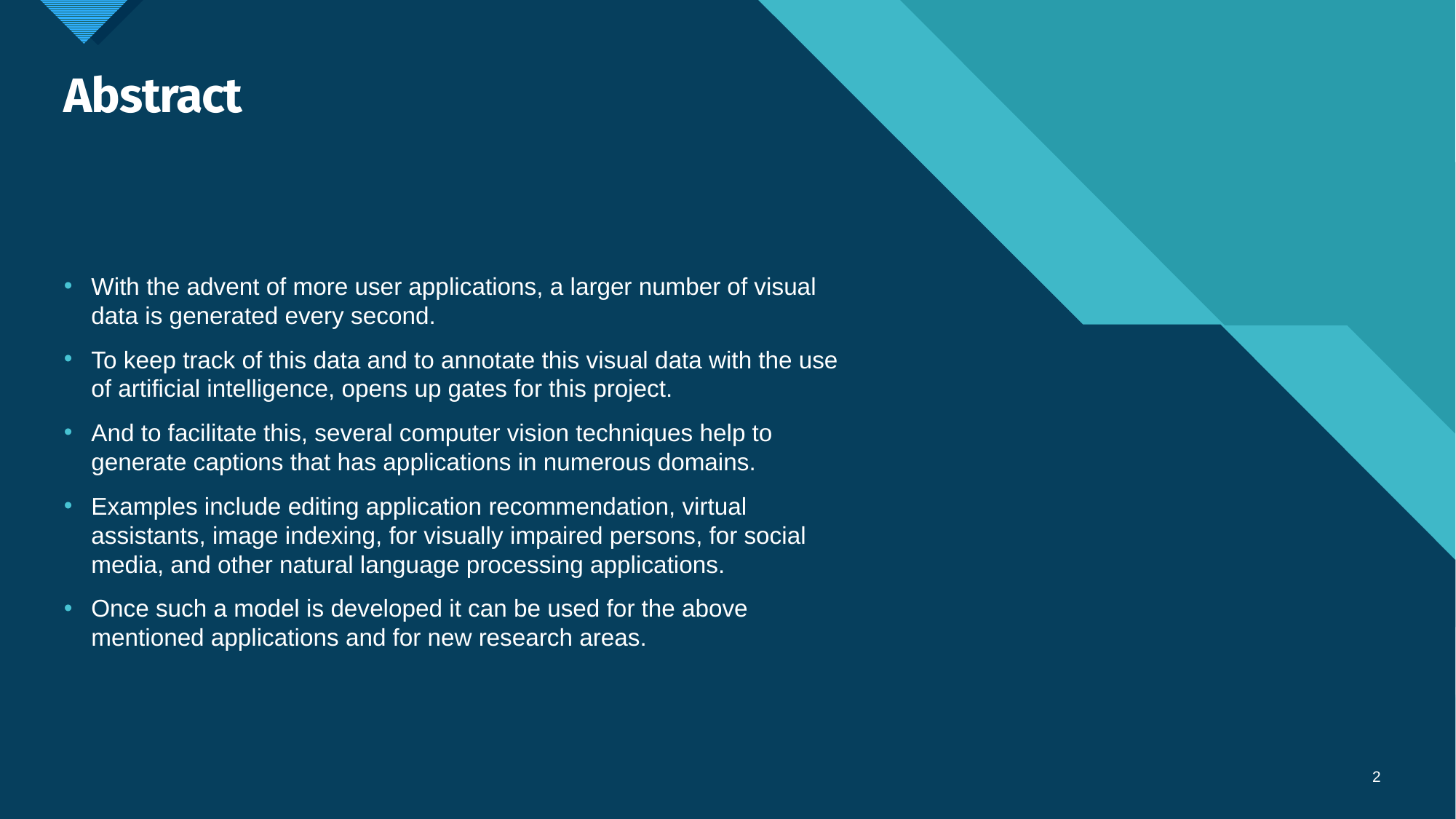

# Abstract
With the advent of more user applications, a larger number of visual data is generated every second.
To keep track of this data and to annotate this visual data with the use of artificial intelligence, opens up gates for this project.
And to facilitate this, several computer vision techniques help to generate captions that has applications in numerous domains.
Examples include editing application recommendation, virtual assistants, image indexing, for visually impaired persons, for social media, and other natural language processing applications.
Once such a model is developed it can be used for the above mentioned applications and for new research areas.
2